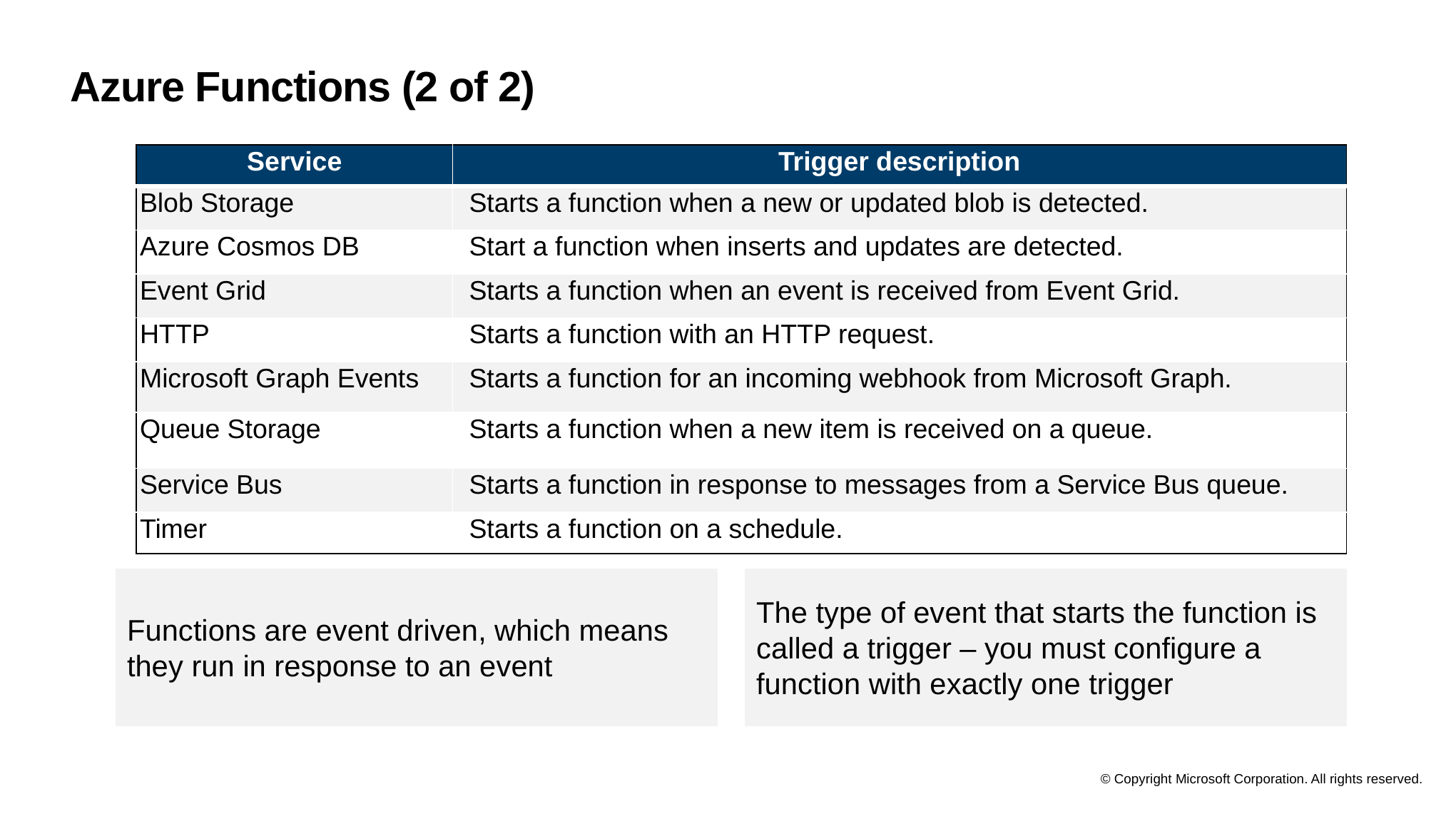

# Azure Functions (2 of 2)
| Service | Trigger description |
| --- | --- |
| Blob Storage | Starts a function when a new or updated blob is detected. |
| Azure Cosmos DB | Start a function when inserts and updates are detected. |
| Event Grid | Starts a function when an event is received from Event Grid. |
| HTTP | Starts a function with an HTTP request. |
| Microsoft Graph Events | Starts a function for an incoming webhook from Microsoft Graph. |
| Queue Storage | Starts a function when a new item is received on a queue. |
| Service Bus | Starts a function in response to messages from a Service Bus queue. |
| Timer | Starts a function on a schedule. |
The type of event that starts the function is called a trigger – you must configure a function with exactly one trigger
Functions are event driven, which means they run in response to an event